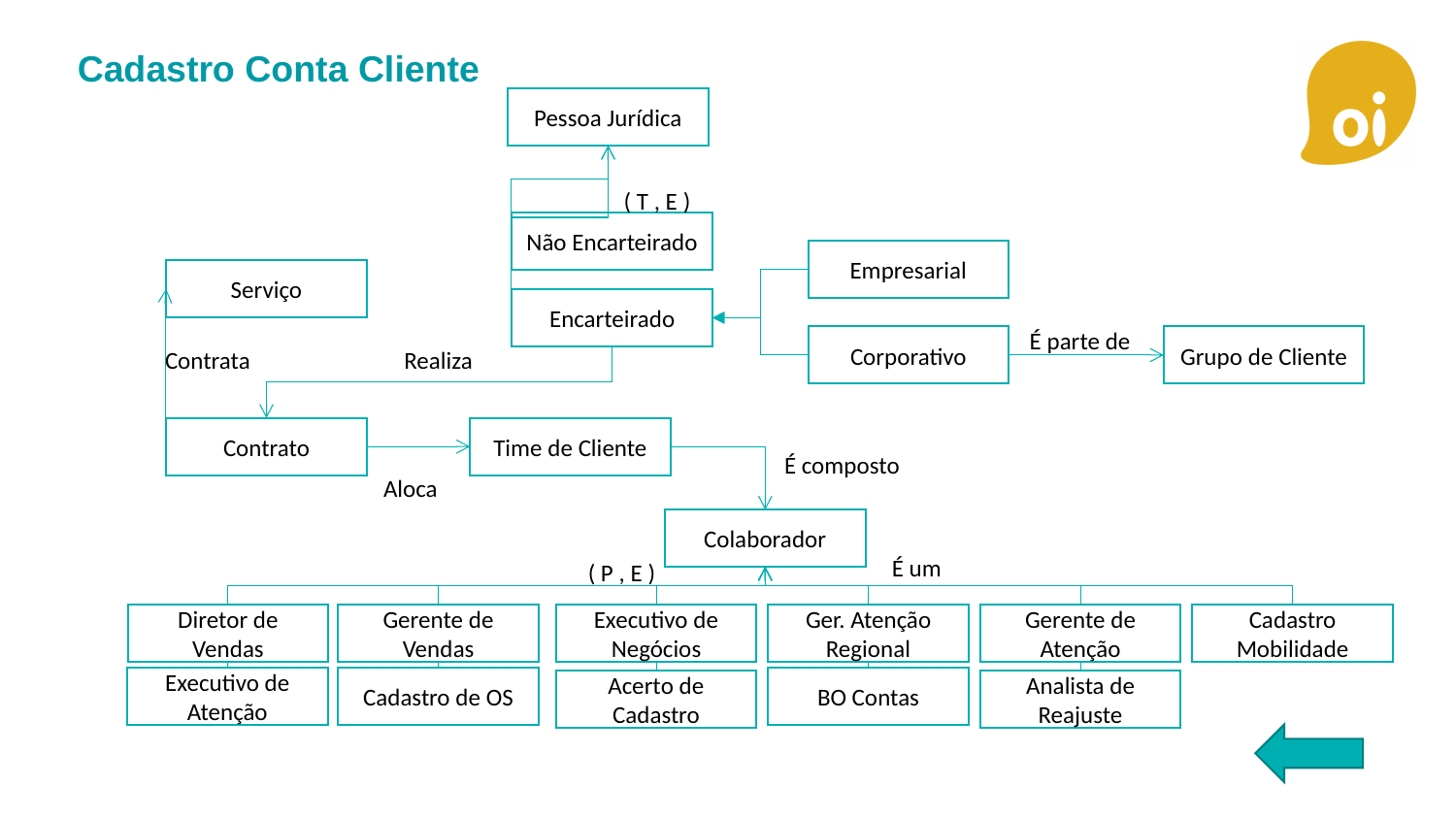

# Cadastro Conta Cliente
Pessoa Jurídica
( T , E )
Não Encarteirado
Empresarial
Serviço
Encarteirado
É parte de
Corporativo
Grupo de Cliente
Realiza
Contrata
Time de Cliente
Contrato
É composto
Aloca
Colaborador
É um
( P , E )
Ger. Atenção Regional
Diretor de Vendas
Gerente de Vendas
Executivo de Negócios
Gerente de Atenção
Cadastro Mobilidade
Executivo de Atenção
Cadastro de OS
BO Contas
Acerto de Cadastro
Analista de Reajuste